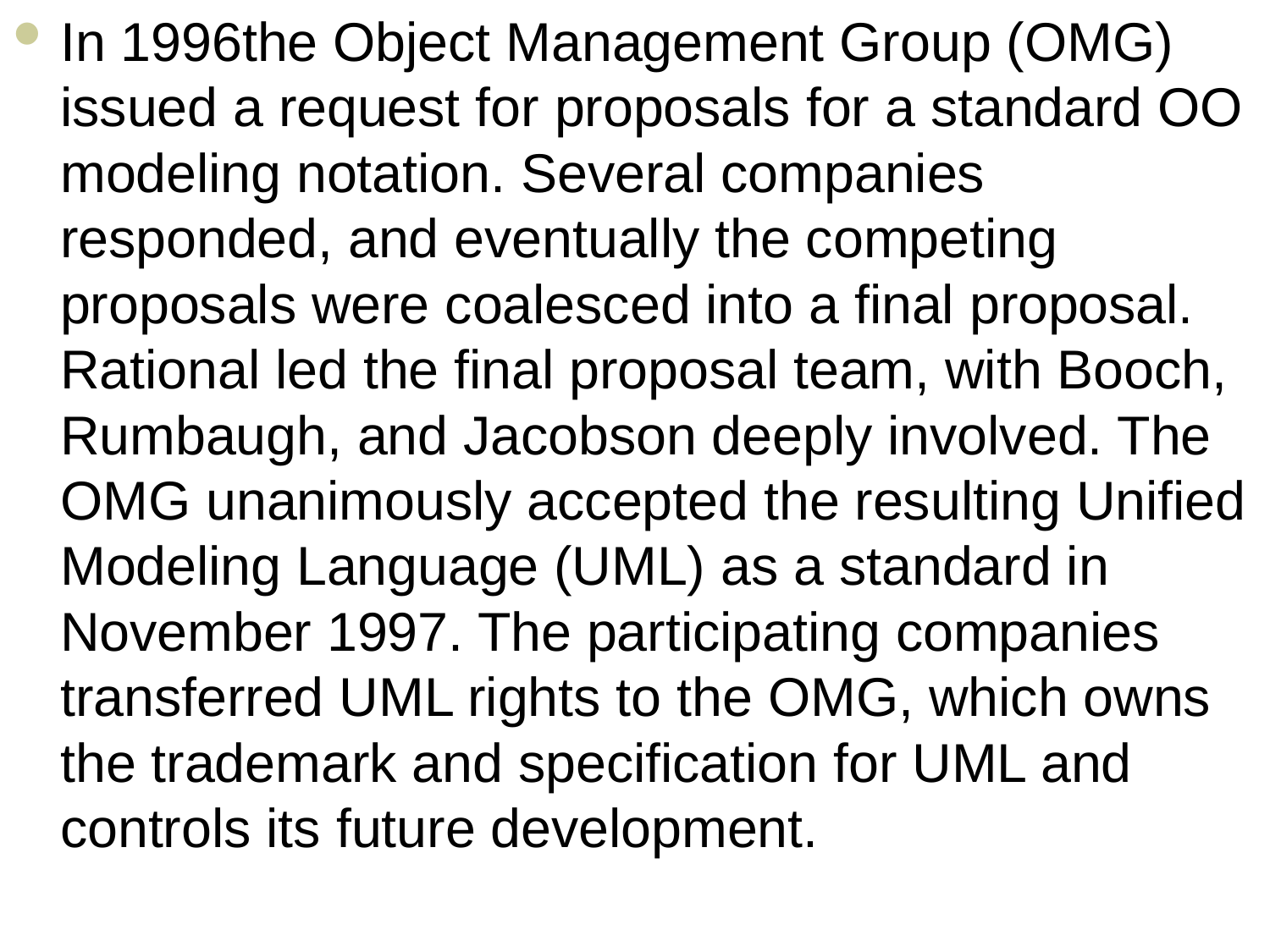

In 1996the Object Management Group (OMG) issued a request for proposals for a standard OO modeling notation. Several companies responded, and eventually the competing proposals were coalesced into a final proposal. Rational led the final proposal team, with Booch, Rumbaugh, and Jacobson deeply involved. The OMG unanimously accepted the resulting Unified Modeling Language (UML) as a standard in November 1997. The participating companies transferred UML rights to the OMG, which owns the trademark and specification for UML and controls its future development.

#